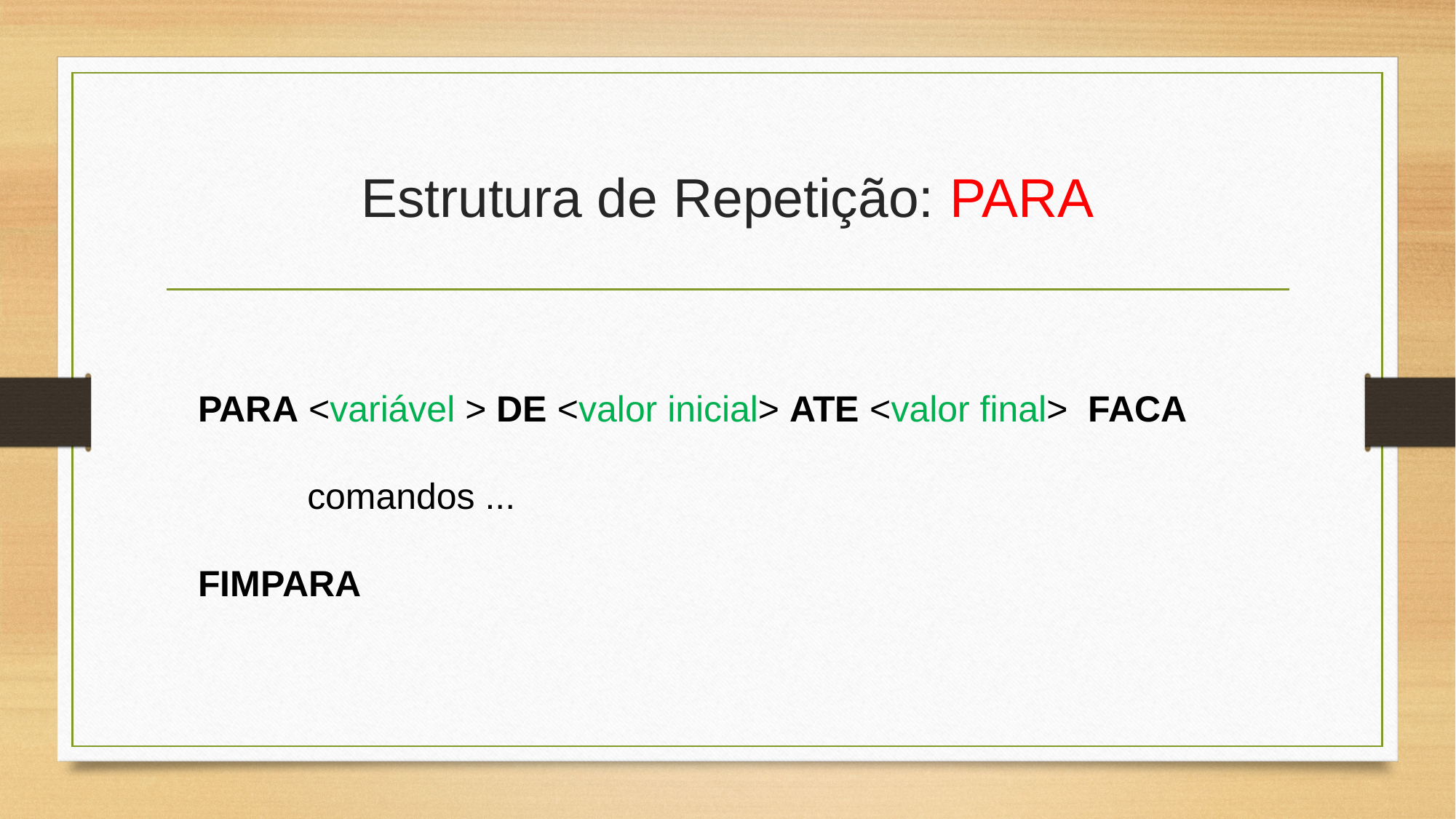

# Estrutura de Repetição: PARA
PARA <variável > DE <valor inicial> ATE <valor final>  FACA

	comandos ...

FIMPARA